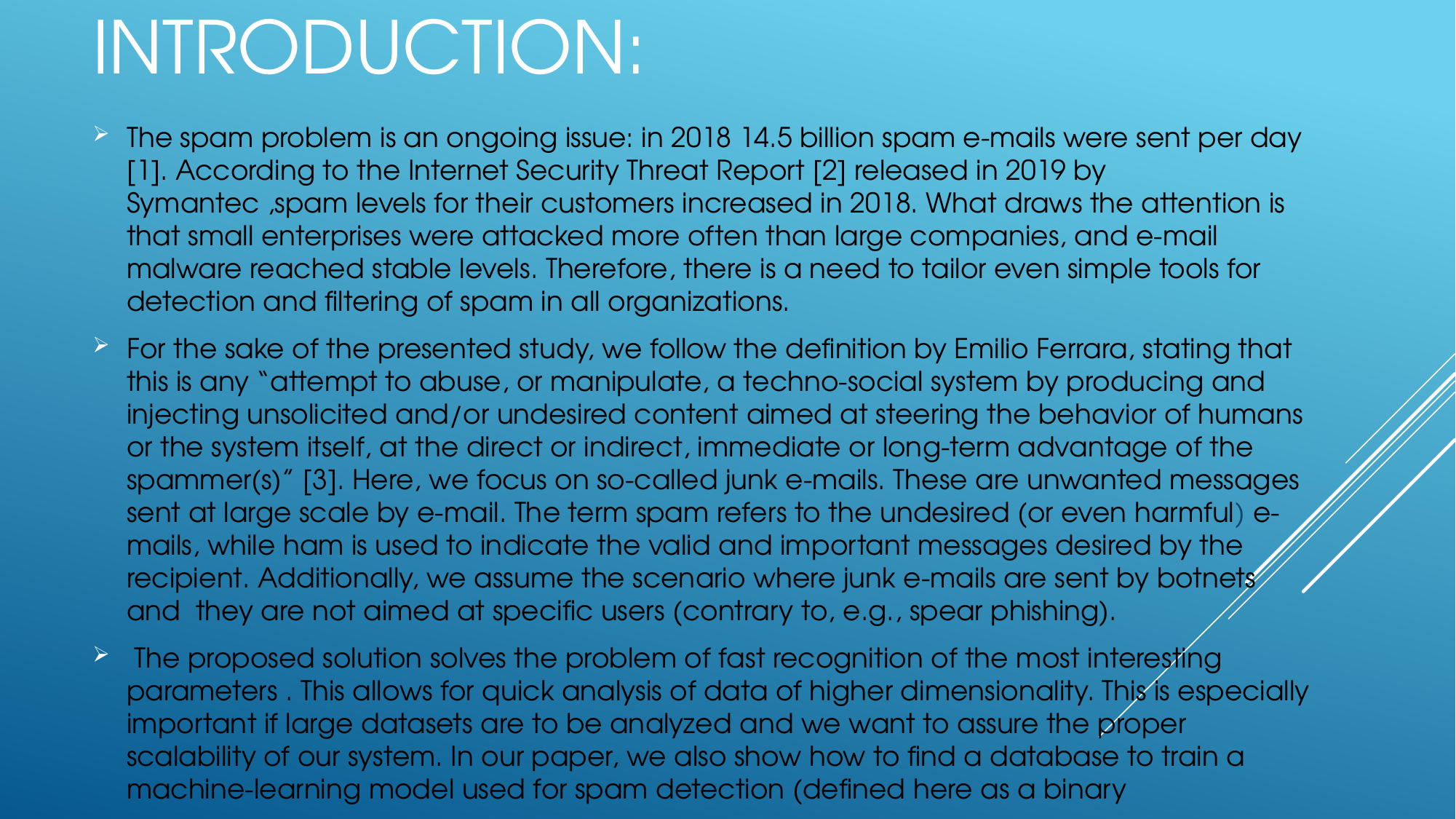

# INTRODUCTION:
The spam problem is an ongoing issue: in 2018 14.5 billion spam e-mails were sent per day [1]. According to the Internet Security Threat Report [2] released in 2019 by Symantec ,spam levels for their customers increased in 2018. What draws the attention is that small enterprises were attacked more often than large companies, and e-mail malware reached stable levels. Therefore, there is a need to tailor even simple tools for detection and filtering of spam in all organizations.
For the sake of the presented study, we follow the definition by Emilio Ferrara, stating that this is any “attempt to abuse, or manipulate, a techno-social system by producing and injecting unsolicited and/or undesired content aimed at steering the behavior of humans or the system itself, at the direct or indirect, immediate or long-term advantage of the spammer(s)” [3]. Here, we focus on so-called junk e-mails. These are unwanted messages sent at large scale by e-mail. The term spam refers to the undesired (or even harmful) e-mails, while ham is used to indicate the valid and important messages desired by the recipient. Additionally, we assume the scenario where junk e-mails are sent by botnets and  they are not aimed at specific users (contrary to, e.g., spear phishing).
 The proposed solution solves the problem of fast recognition of the most interesting parameters . This allows for quick analysis of data of higher dimensionality. This is especially important if large datasets are to be analyzed and we want to assure the proper scalability of our system. In our paper, we also show how to find a database to train a machine-learning model used for spam detection (defined here as a binary